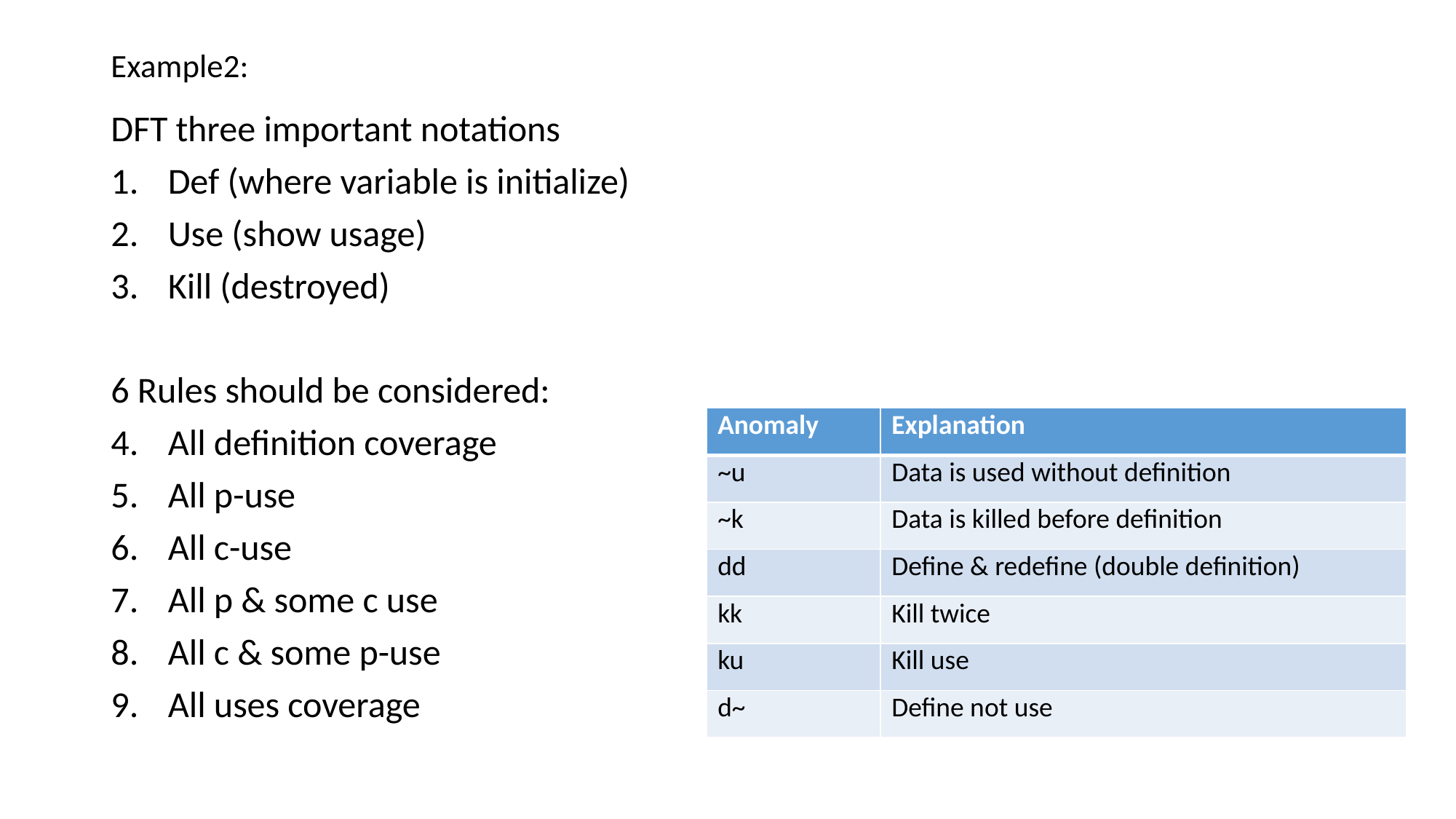

# Example2:
DFT three important notations
Def (where variable is initialize)
Use (show usage)
Kill (destroyed)

6 Rules should be considered:
All definition coverage
All p-use
All c-use
All p & some c use
All c & some p-use
All uses coverage
| Anomaly | Explanation |
| --- | --- |
| ~u | Data is used without definition |
| ~k | Data is killed before definition |
| dd | Define & redefine (double definition) |
| kk | Kill twice |
| ku | Kill use |
| d~ | Define not use |